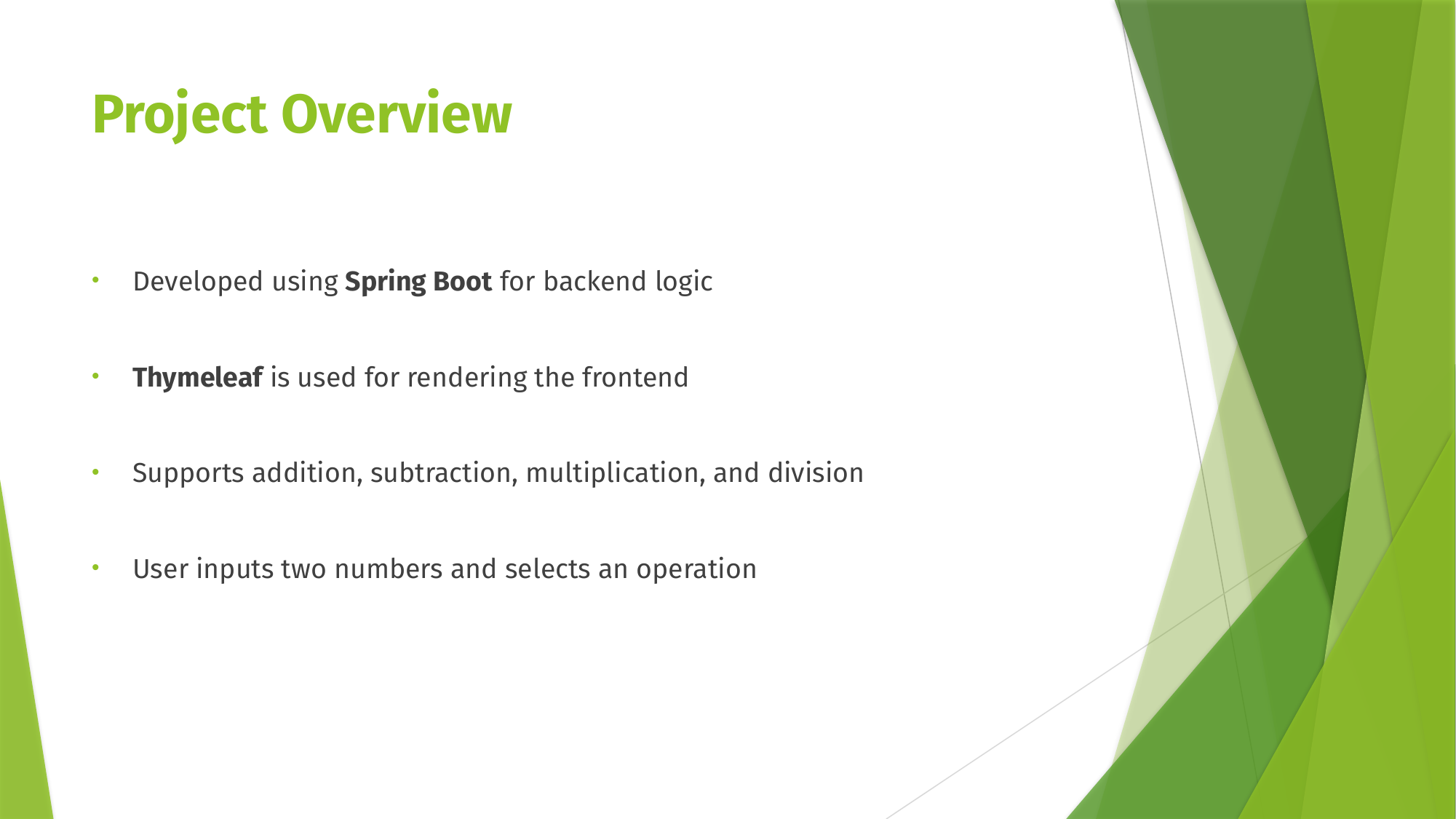

# Project Overview
Developed using Spring Boot for backend logic

Thymeleaf is used for rendering the frontend

Supports addition, subtraction, multiplication, and division

User inputs two numbers and selects an operation